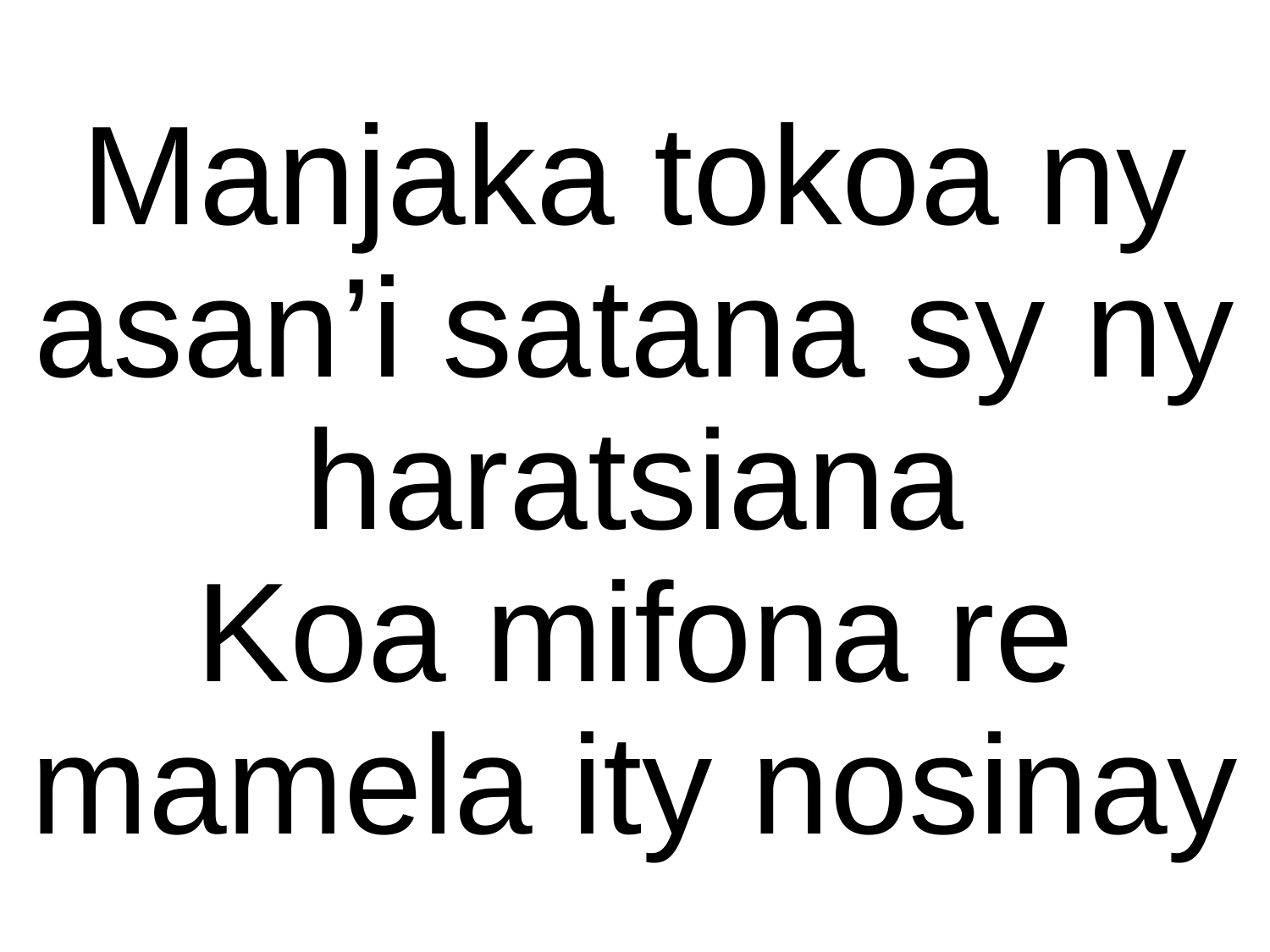

Manjaka tokoa ny asan’i satana sy ny haratsiana
Koa mifona re mamela ity nosinay